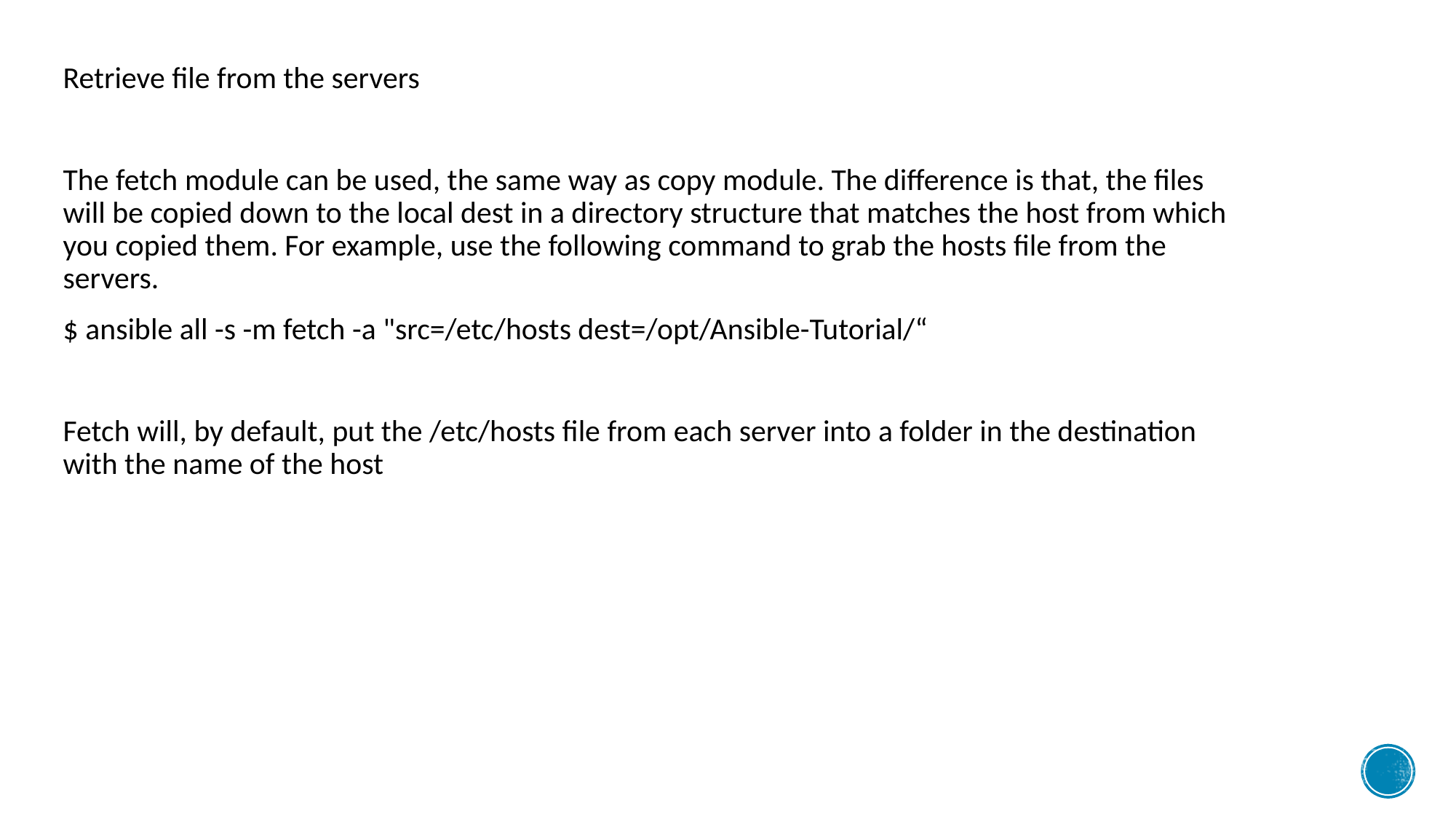

Retrieve file from the servers

The fetch module can be used, the same way as copy module. The difference is that, the files will be copied down to the local dest in a directory structure that matches the host from which you copied them. For example, use the following command to grab the hosts file from the servers.
$ ansible all -s -m fetch -a "src=/etc/hosts dest=/opt/Ansible-Tutorial/“

Fetch will, by default, put the /etc/hosts file from each server into a folder in the destination with the name of the host
#